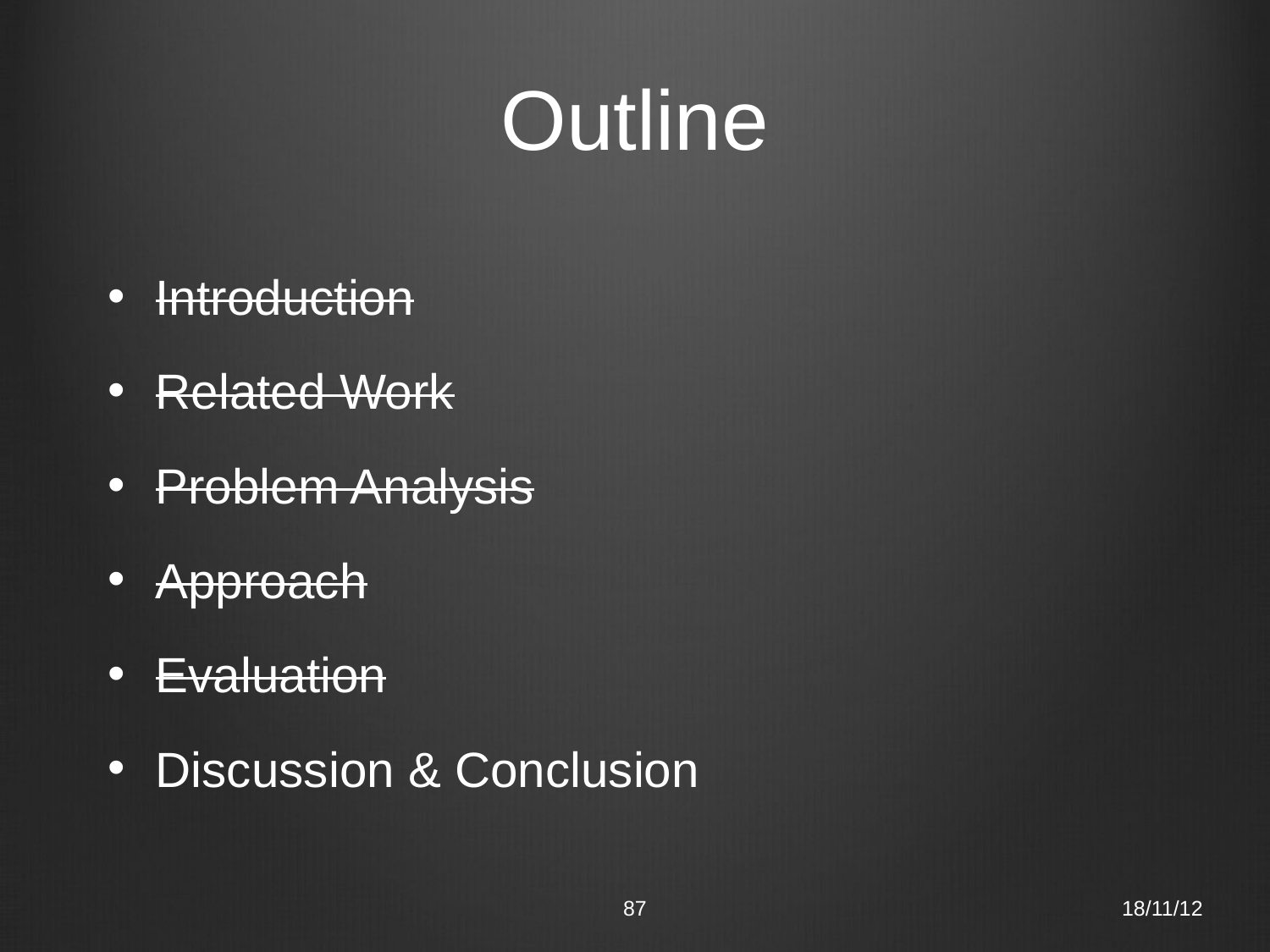

# Outline
Introduction
Related Work
Problem Analysis
Approach
Evaluation
Discussion & Conclusion
87
18/11/12